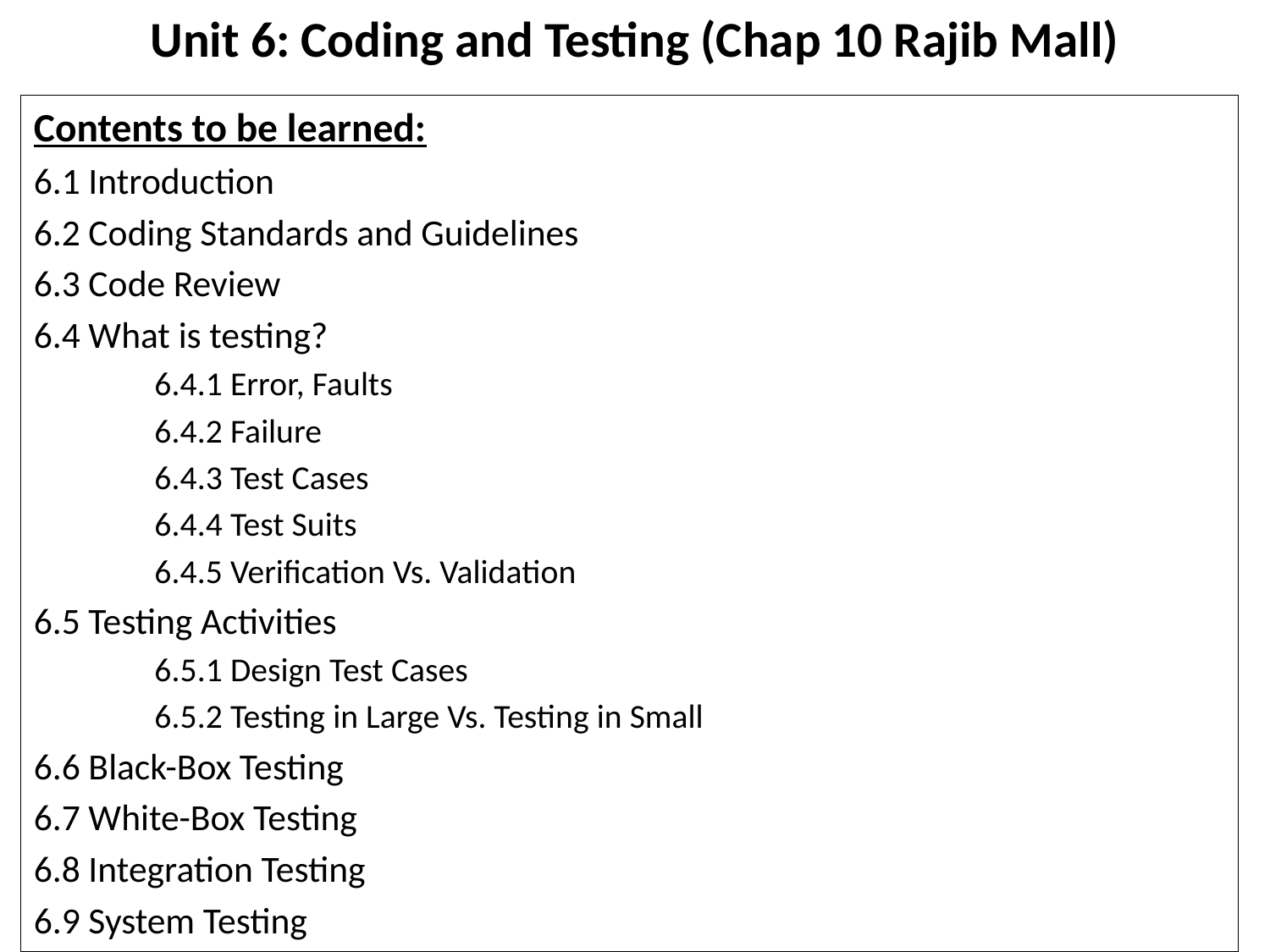

# Unit 6: Coding and Testing (Chap 10 Rajib Mall)
Contents to be learned:
6.1 Introduction
6.2 Coding Standards and Guidelines
6.3 Code Review
6.4 What is testing?
	6.4.1 Error, Faults
	6.4.2 Failure
	6.4.3 Test Cases
	6.4.4 Test Suits
	6.4.5 Verification Vs. Validation
6.5 Testing Activities
	6.5.1 Design Test Cases
	6.5.2 Testing in Large Vs. Testing in Small
6.6 Black-Box Testing
6.7 White-Box Testing
6.8 Integration Testing
6.9 System Testing